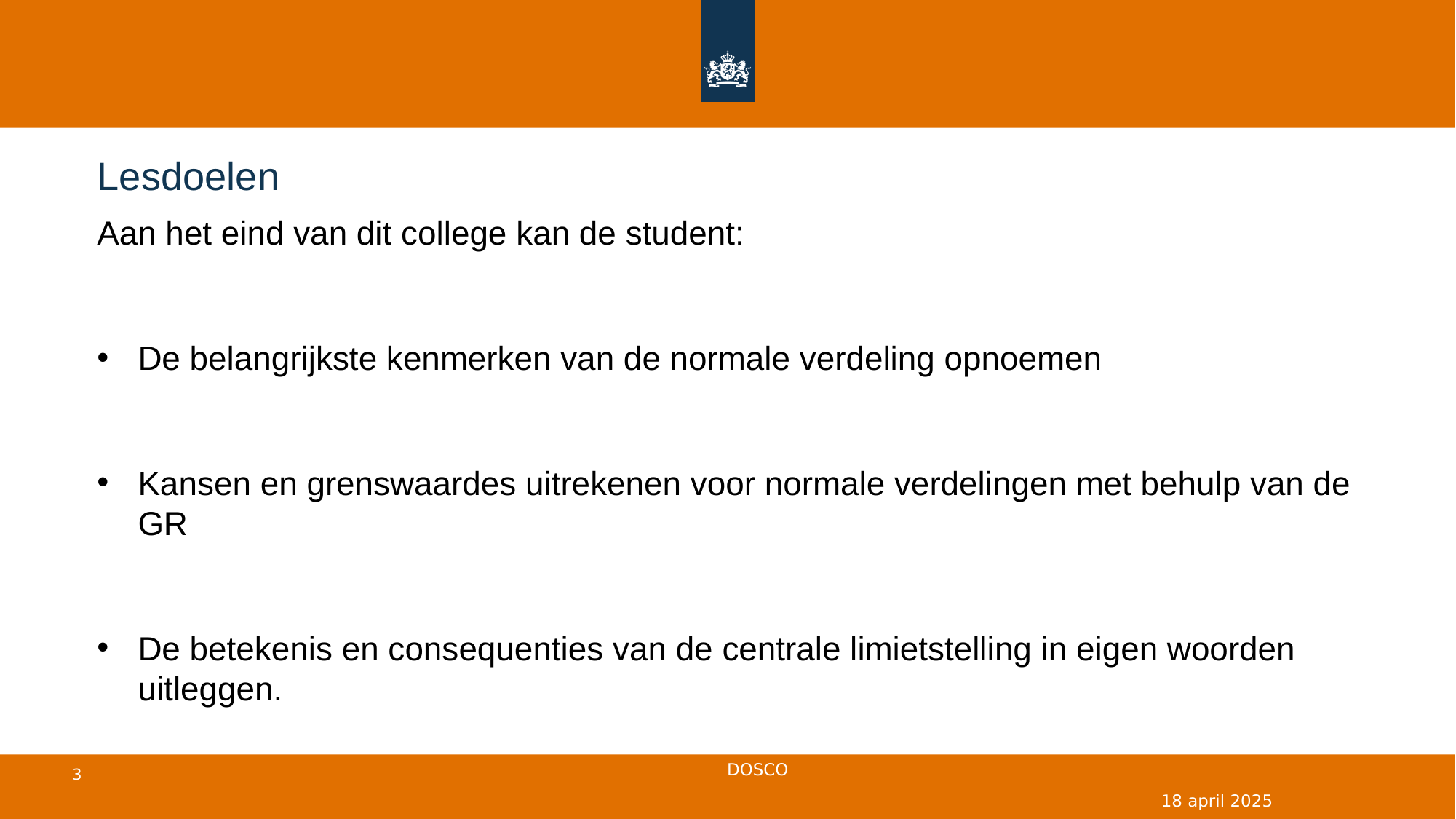

# Lesdoelen
Aan het eind van dit college kan de student:

De belangrijkste kenmerken van de normale verdeling opnoemen

Kansen en grenswaardes uitrekenen voor normale verdelingen met behulp van de GR

De betekenis en consequenties van de centrale limietstelling in eigen woorden uitleggen.
18 april 2025